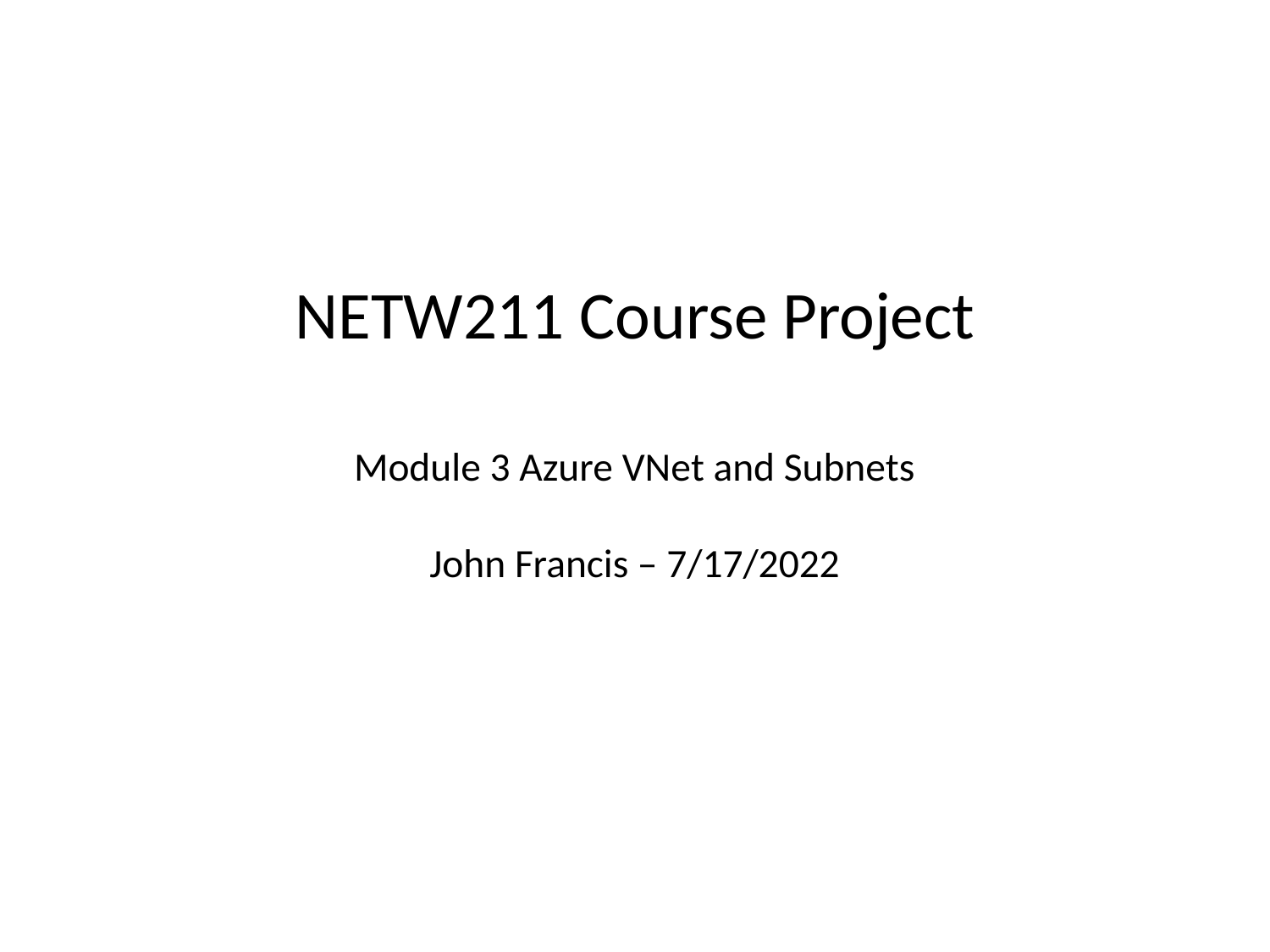

# NETW211 Course Project Module 3 Azure VNet and Subnets John Francis – 7/17/2022